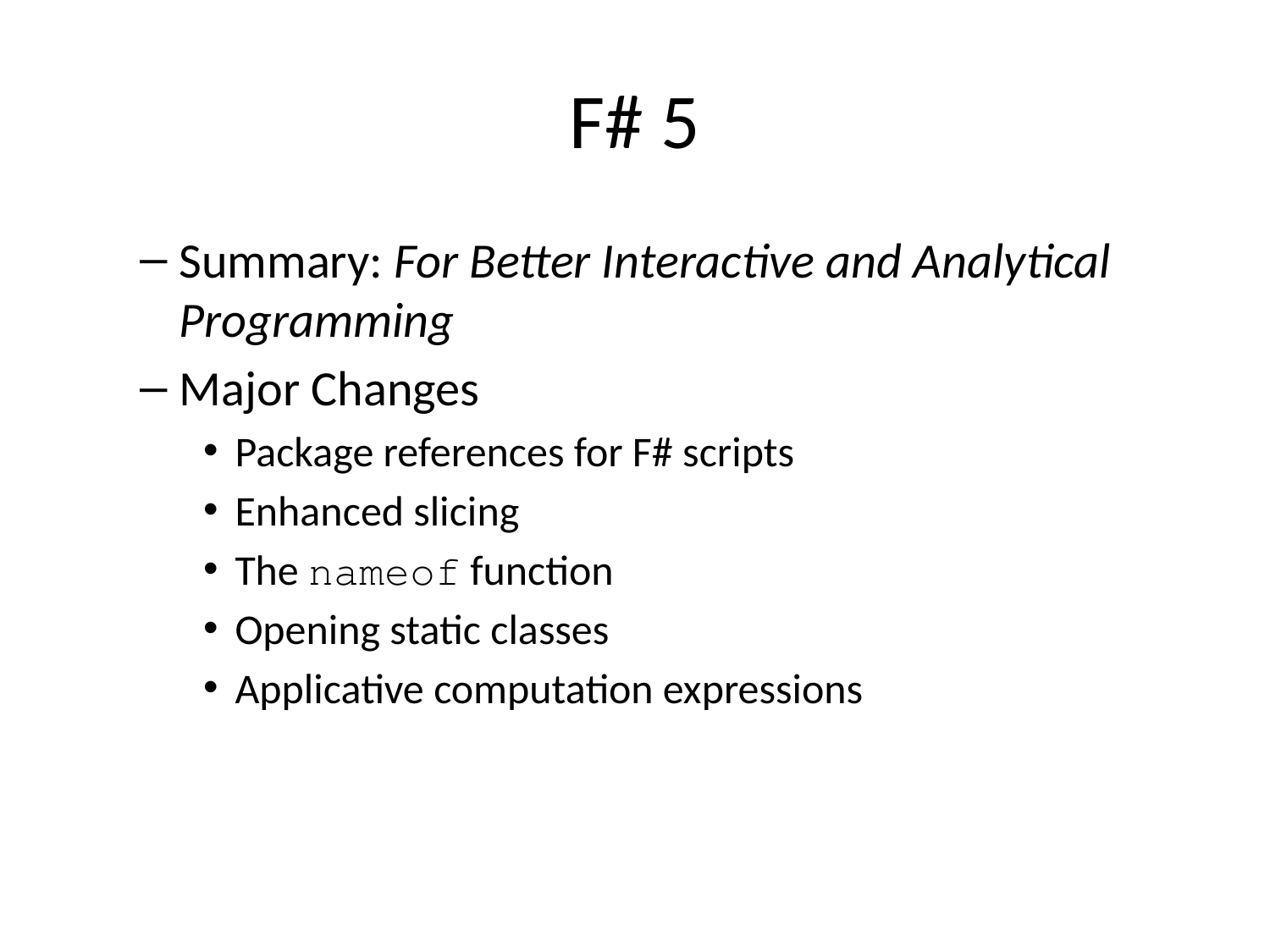

# F# 5
Summary: For Better Interactive and Analytical Programming
Major Changes
Package references for F# scripts
Enhanced slicing
The nameof function
Opening static classes
Applicative computation expressions